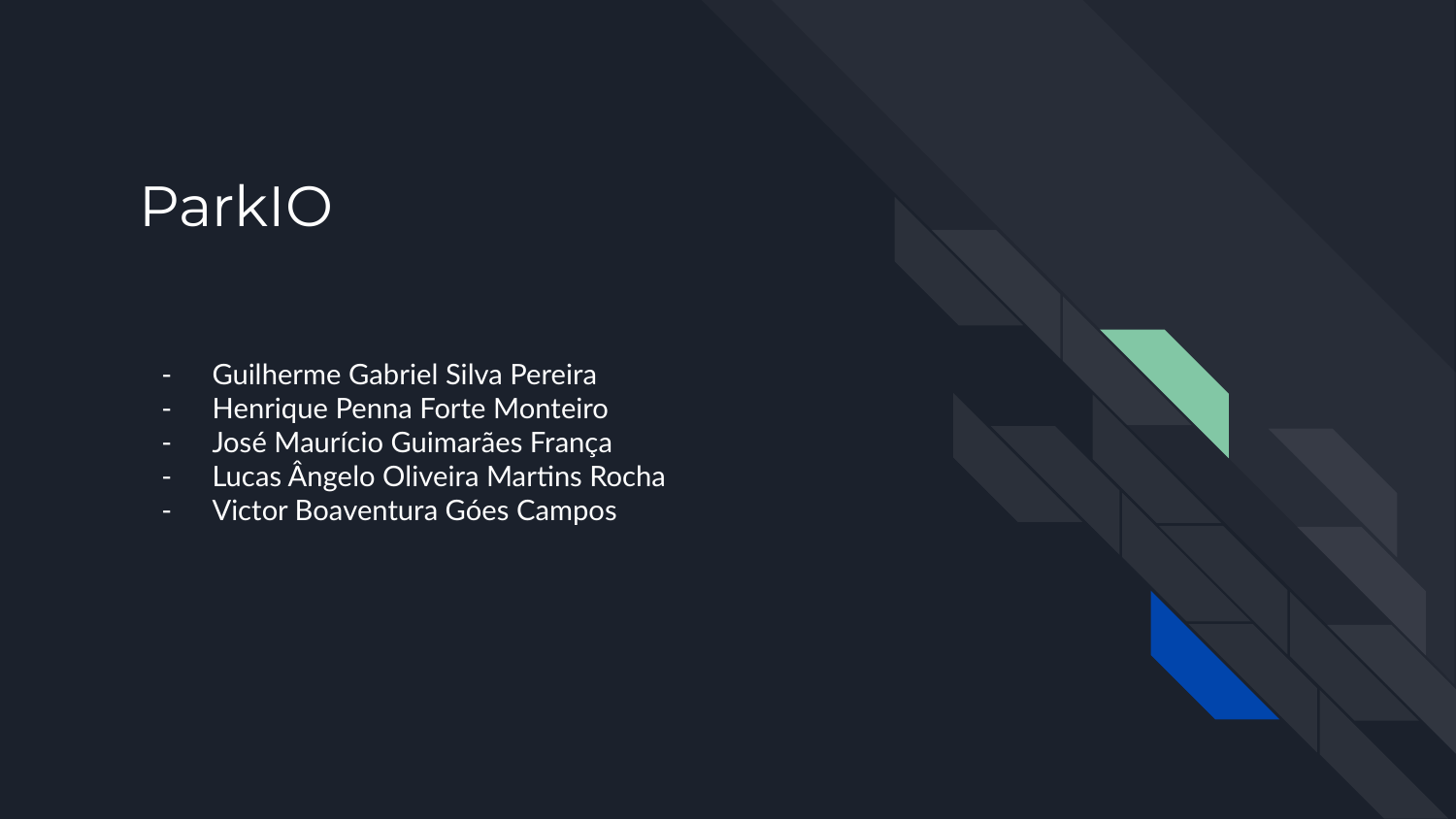

# ParkIO
Guilherme Gabriel Silva Pereira
Henrique Penna Forte Monteiro
José Maurício Guimarães França
Lucas Ângelo Oliveira Martins Rocha
Victor Boaventura Góes Campos